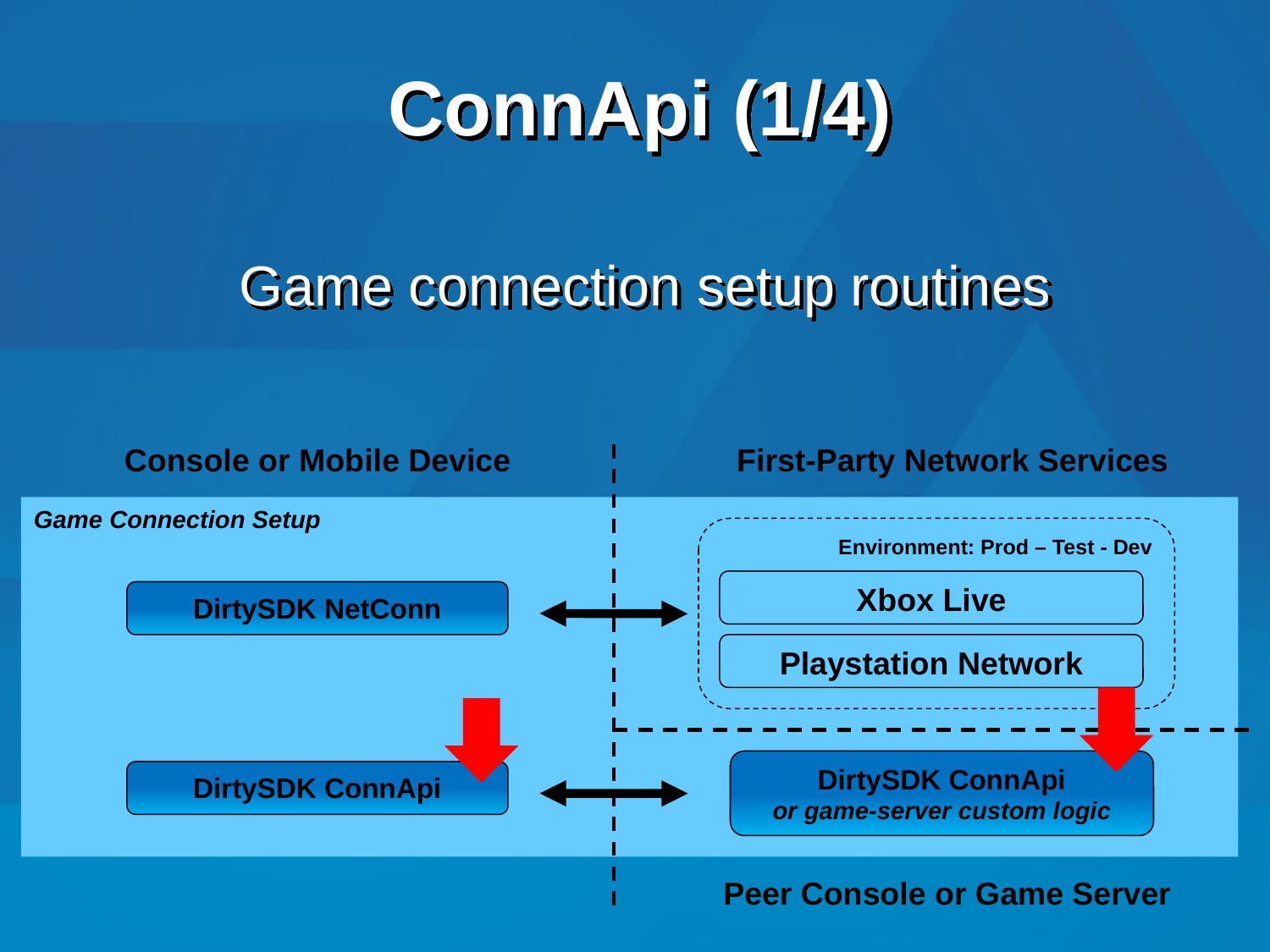

# ConnApi (1/4)
Game connection setup routines

Console or Mobile Device
First-Party Network Services
Game Connection Setup
Environment: Prod – Test - Dev
Xbox Live
DirtySDK NetConn
Playstation Network

DirtySDK ConnApi
or game-server custom logic
DirtySDK ConnApi
Peer Console or Game Server